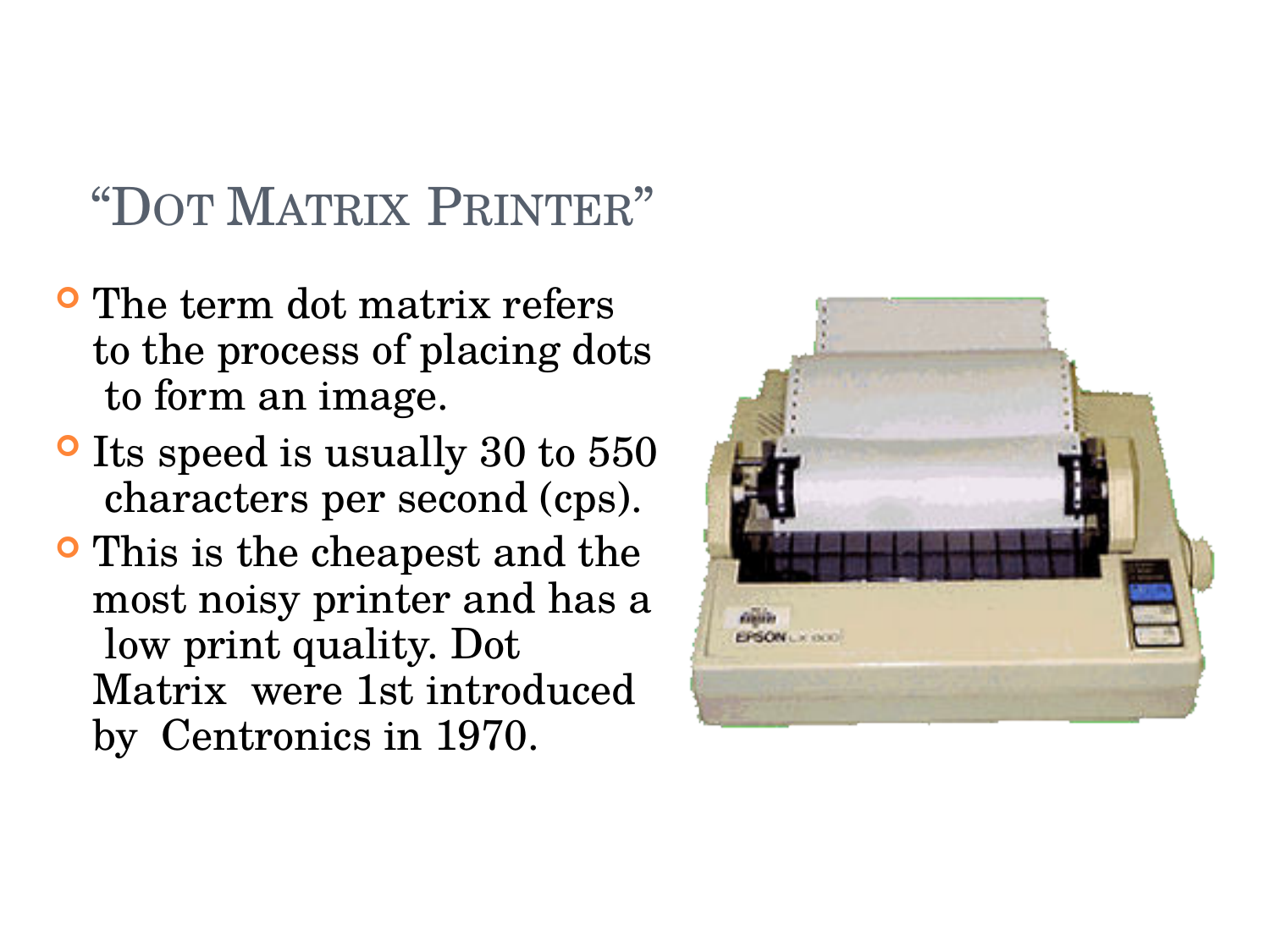

# “DOT MATRIX PRINTER”
The term dot matrix refers  to the process of placing dots  to form an image.
Its speed is usually 30 to 550  characters per second (cps).
This is the cheapest and the  most noisy printer and has a  low print quality. Dot Matrix  were 1st introduced by  Centronics in 1970.

55